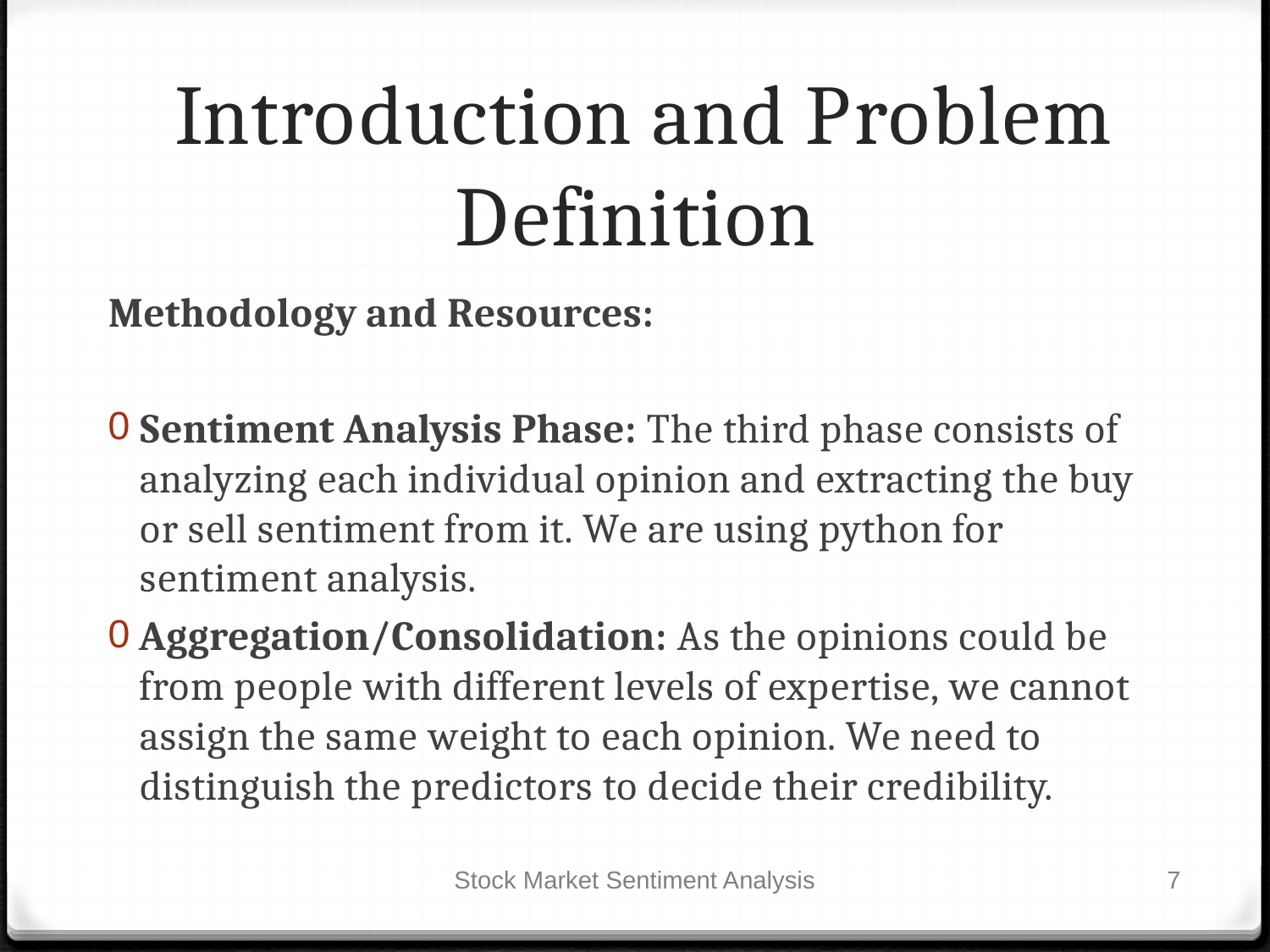

# Introduction and Problem Definition
Methodology and Resources:

Sentiment Analysis Phase: The third phase consists of analyzing each individual opinion and extracting the buy or sell sentiment from it. We are using python for sentiment analysis.
Aggregation/Consolidation: As the opinions could be from people with different levels of expertise, we cannot assign the same weight to each opinion. We need to distinguish the predictors to decide their credibility.

Stock Market Sentiment Analysis
7